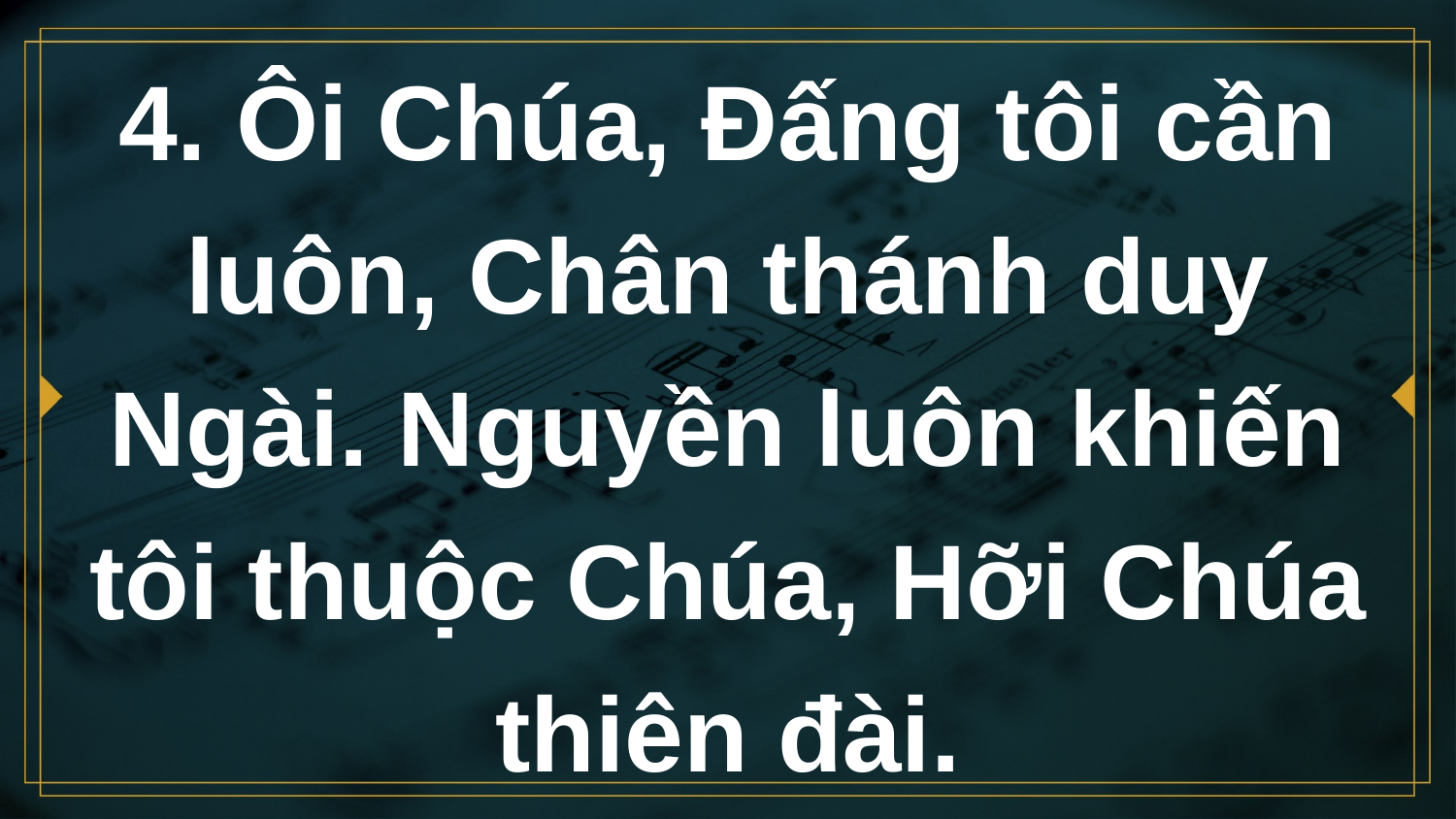

# 4. Ôi Chúa, Đấng tôi cần luôn, Chân thánh duy Ngài. Nguyền luôn khiến tôi thuộc Chúa, Hỡi Chúa thiên đài.